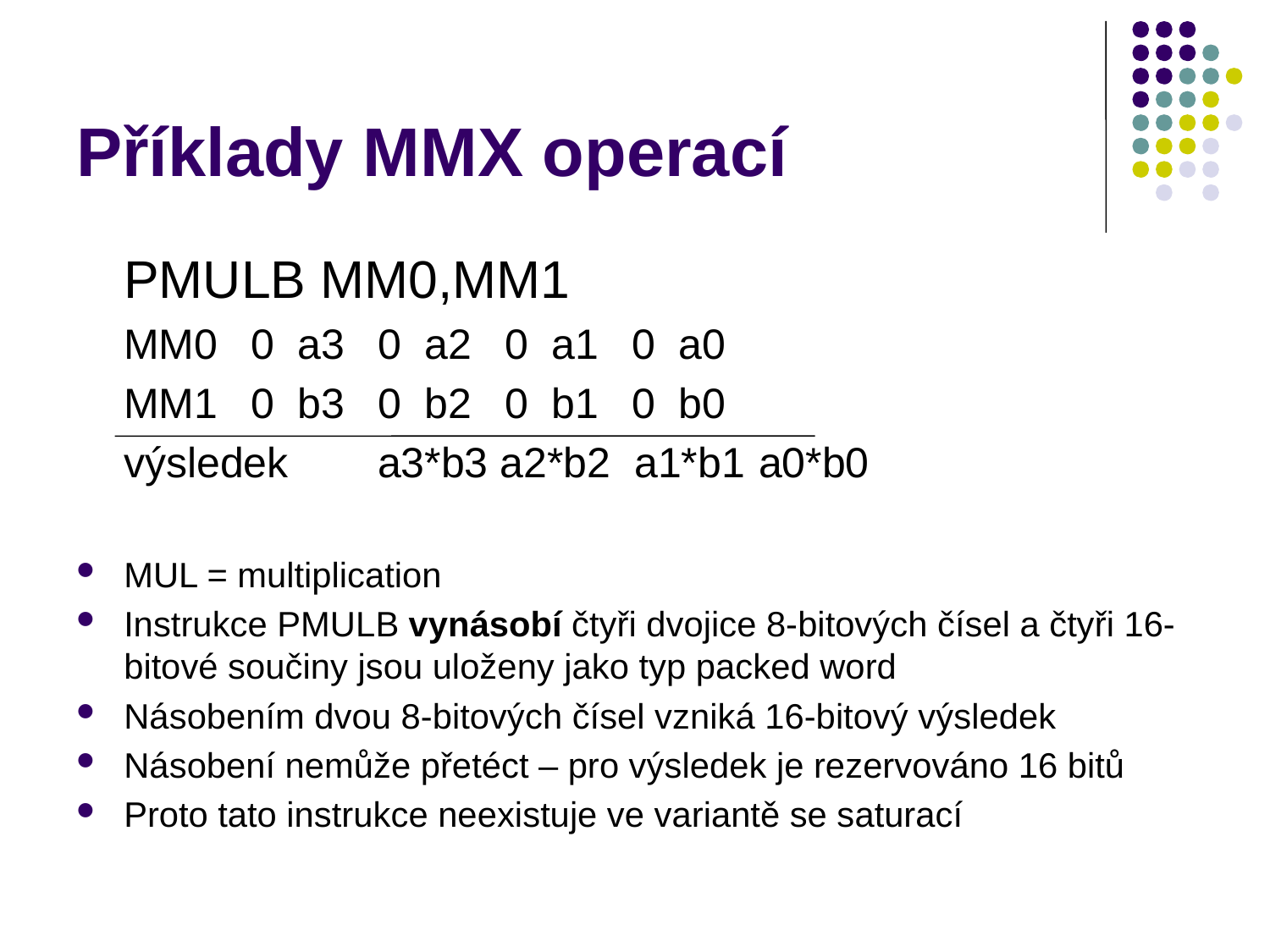

# Příklady MMX operací
PMULB MM0,MM1
MM0	0  a3	0  a2	0  a1	0  a0
MM1	0  b3	0  b2	0  b1	0  b0
výsledek	a3*b3 a2*b2  a1*b1	a0*b0

MUL = multiplication
Instrukce PMULB vynásobí čtyři dvojice 8-bitových čísel a čtyři 16-bitové součiny jsou uloženy jako typ packed word
Násobením dvou 8-bitových čísel vzniká 16-bitový výsledek
Násobení nemůže přetéct – pro výsledek je rezervováno 16 bitů
Proto tato instrukce neexistuje ve variantě se saturací